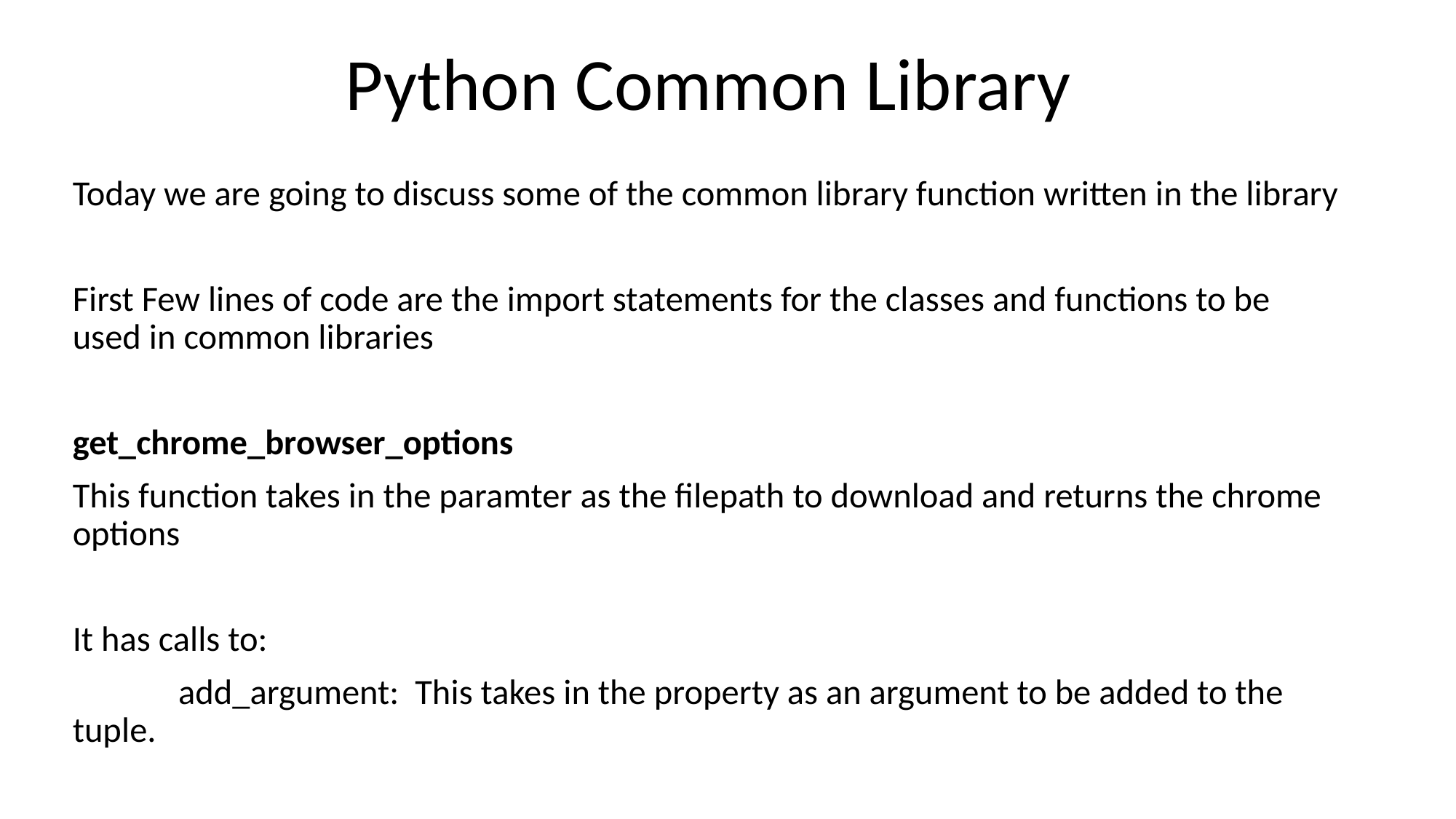

# Python Common Library
Today we are going to discuss some of the common library function written in the library

First Few lines of code are the import statements for the classes and functions to be used in common libraries

get_chrome_browser_options
This function takes in the paramter as the filepath to download and returns the chrome options

It has calls to:
	add_argument:  This takes in the property as an argument to be added to the tuple.